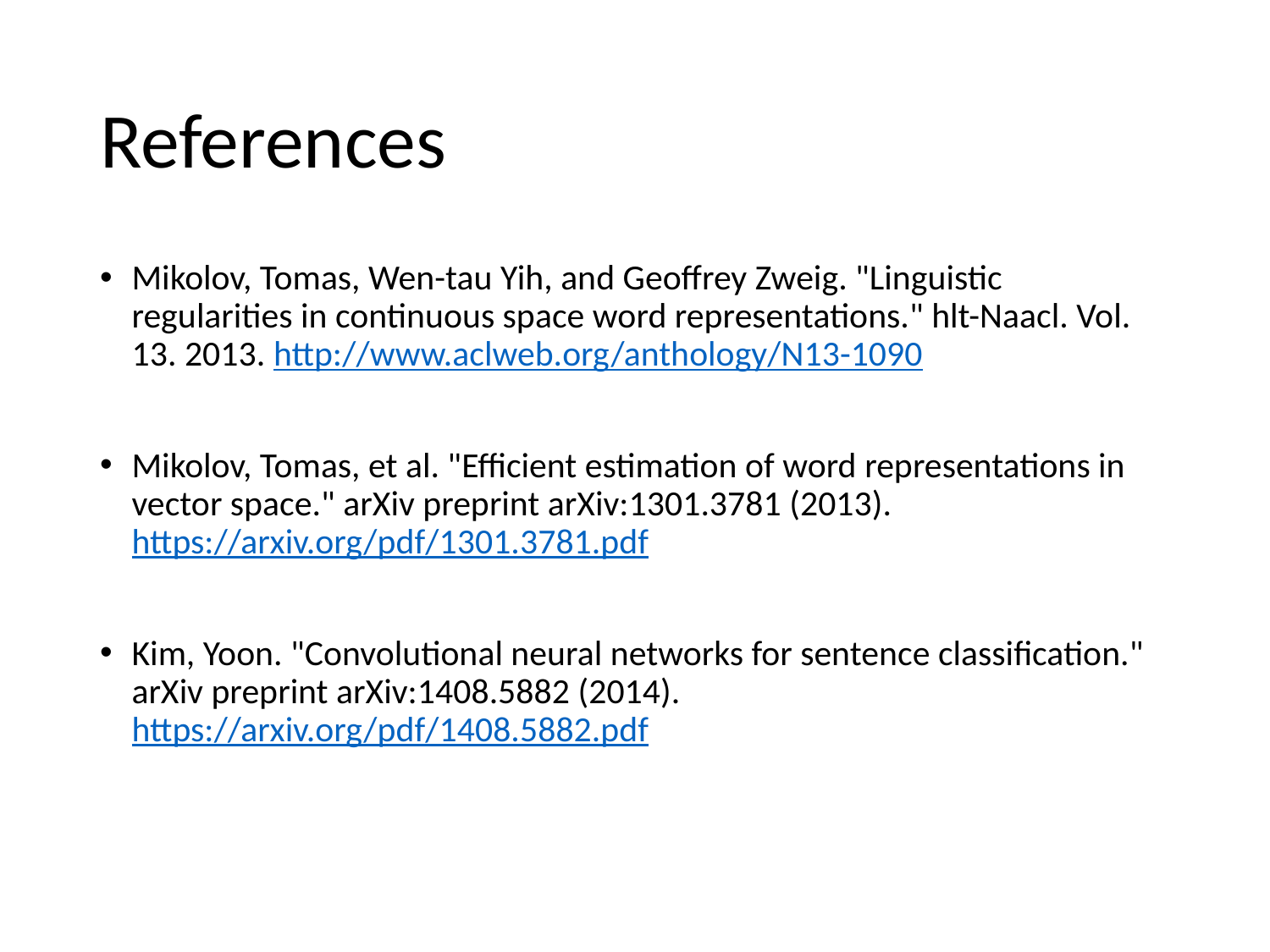

# References
Mikolov, Tomas, Wen-tau Yih, and Geoffrey Zweig. "Linguistic regularities in continuous space word representations." hlt-Naacl. Vol. 13. 2013. http://www.aclweb.org/anthology/N13-1090

Mikolov, Tomas, et al. "Efficient estimation of word representations in vector space." arXiv preprint arXiv:1301.3781 (2013). https://arxiv.org/pdf/1301.3781.pdf

Kim, Yoon. "Convolutional neural networks for sentence classification." arXiv preprint arXiv:1408.5882 (2014). https://arxiv.org/pdf/1408.5882.pdf